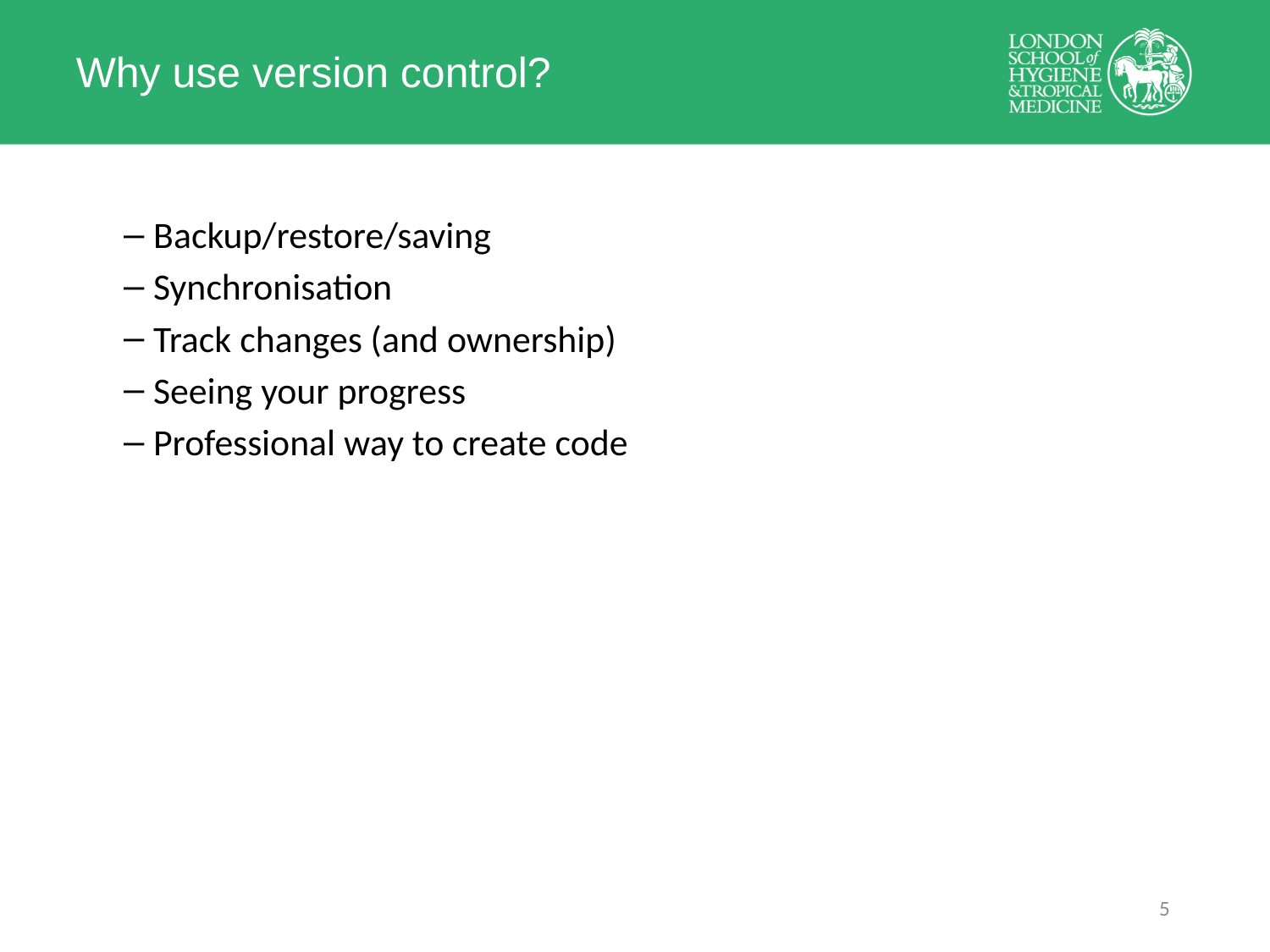

# Why use version control?
Backup/restore/saving
Synchronisation
Track changes (and ownership)
Seeing your progress
Professional way to create code
5